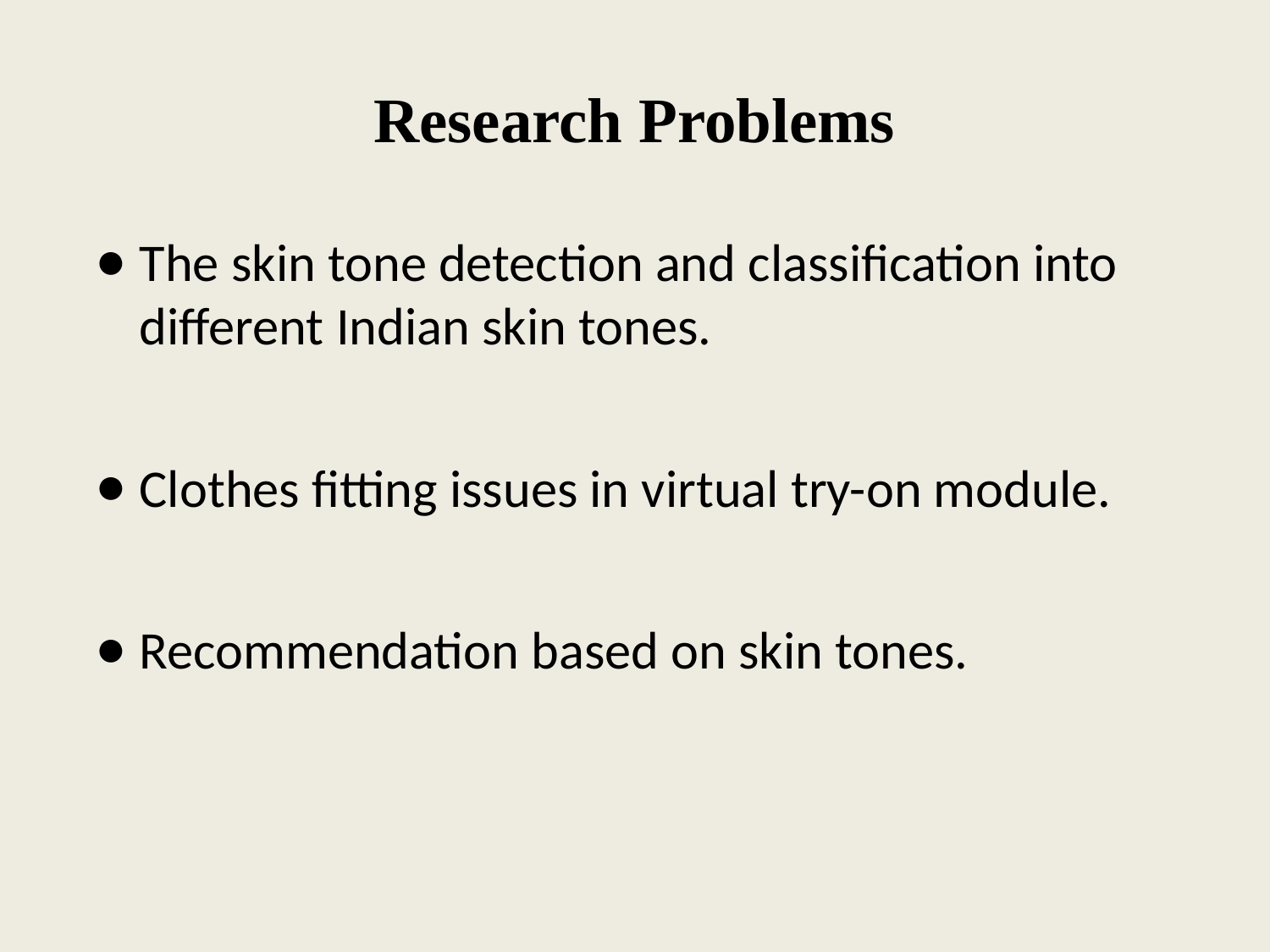

# Research Problems

The skin tone detection and classification into different Indian skin tones.

Clothes fitting issues in virtual try-on module.

Recommendation based on skin tones.